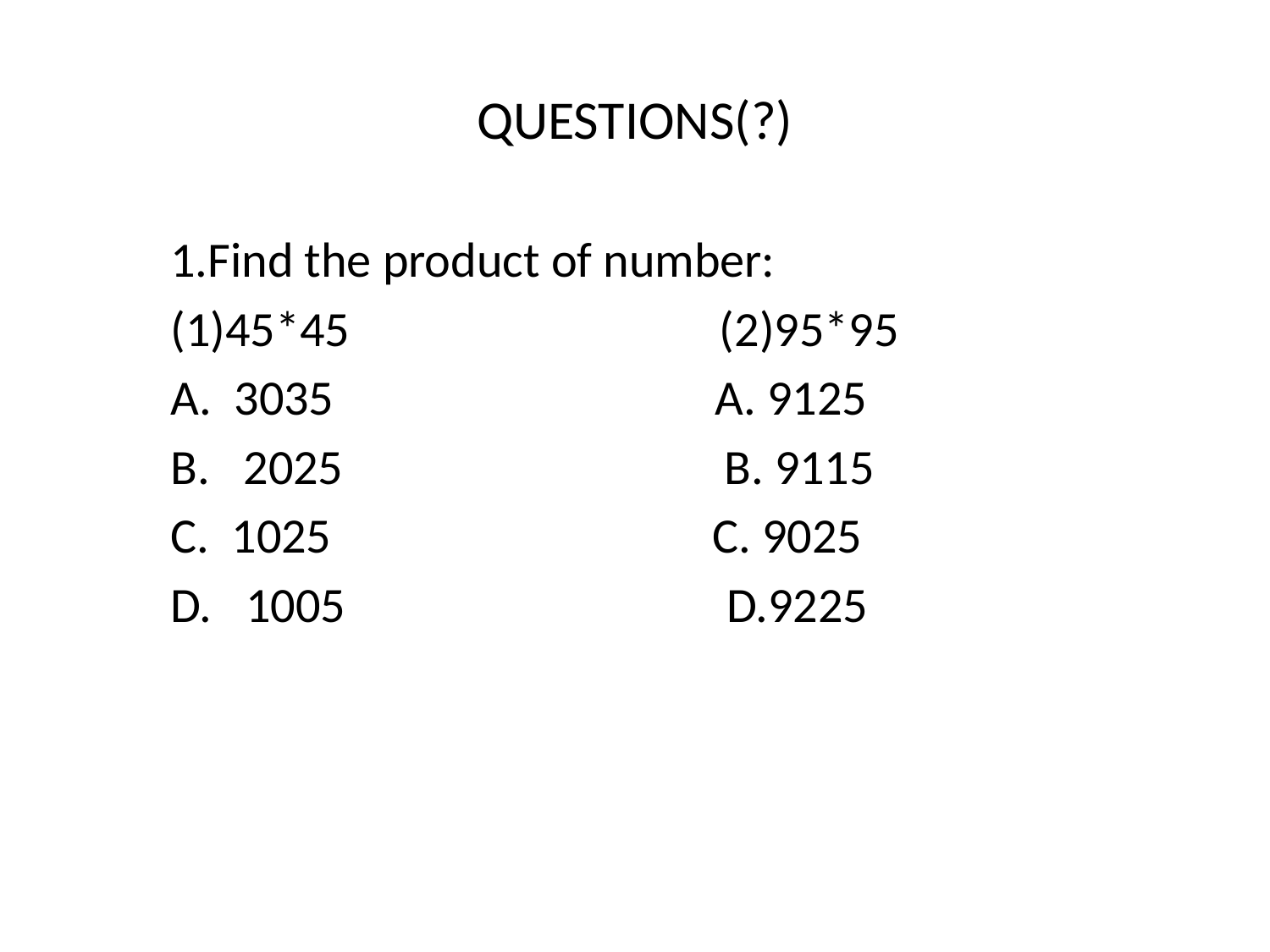

# QUESTIONS(?)
1.Find the product of number:
(1)45*45                                 (2)95*95
A.  3035                                  A. 9125
B.   2025                                  B. 9115
C.  1025                                  C. 9025
D.   1005                                  D.9225